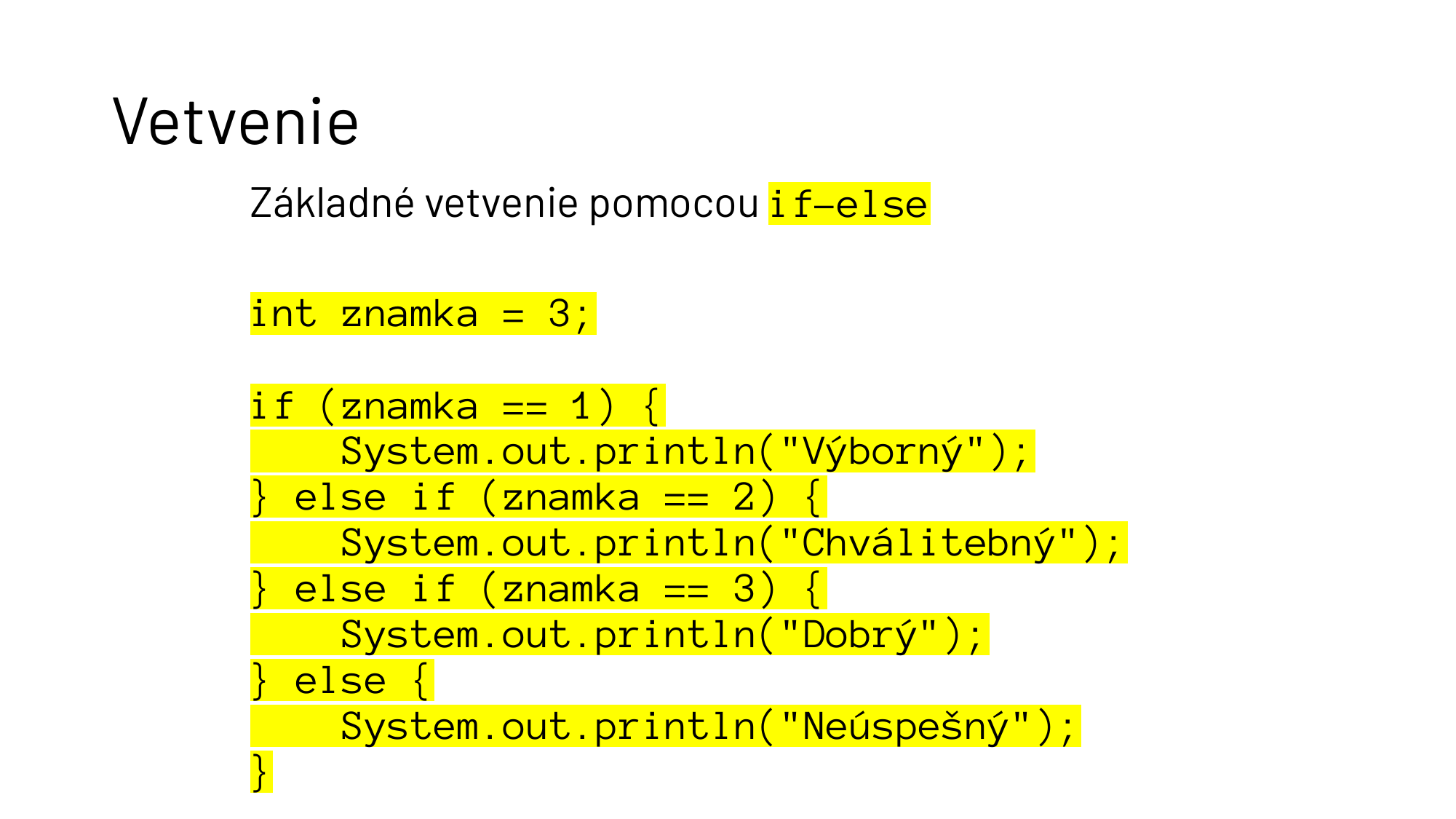

# Vetvenie
Základné vetvenie pomocou if-else

int znamka = 3;

if (znamka == 1) {
    System.out.println("Výborný");
} else if (znamka == 2) {
    System.out.println("Chválitebný");
} else if (znamka == 3) {
    System.out.println("Dobrý");
} else {
    System.out.println("Neúspešný");
}